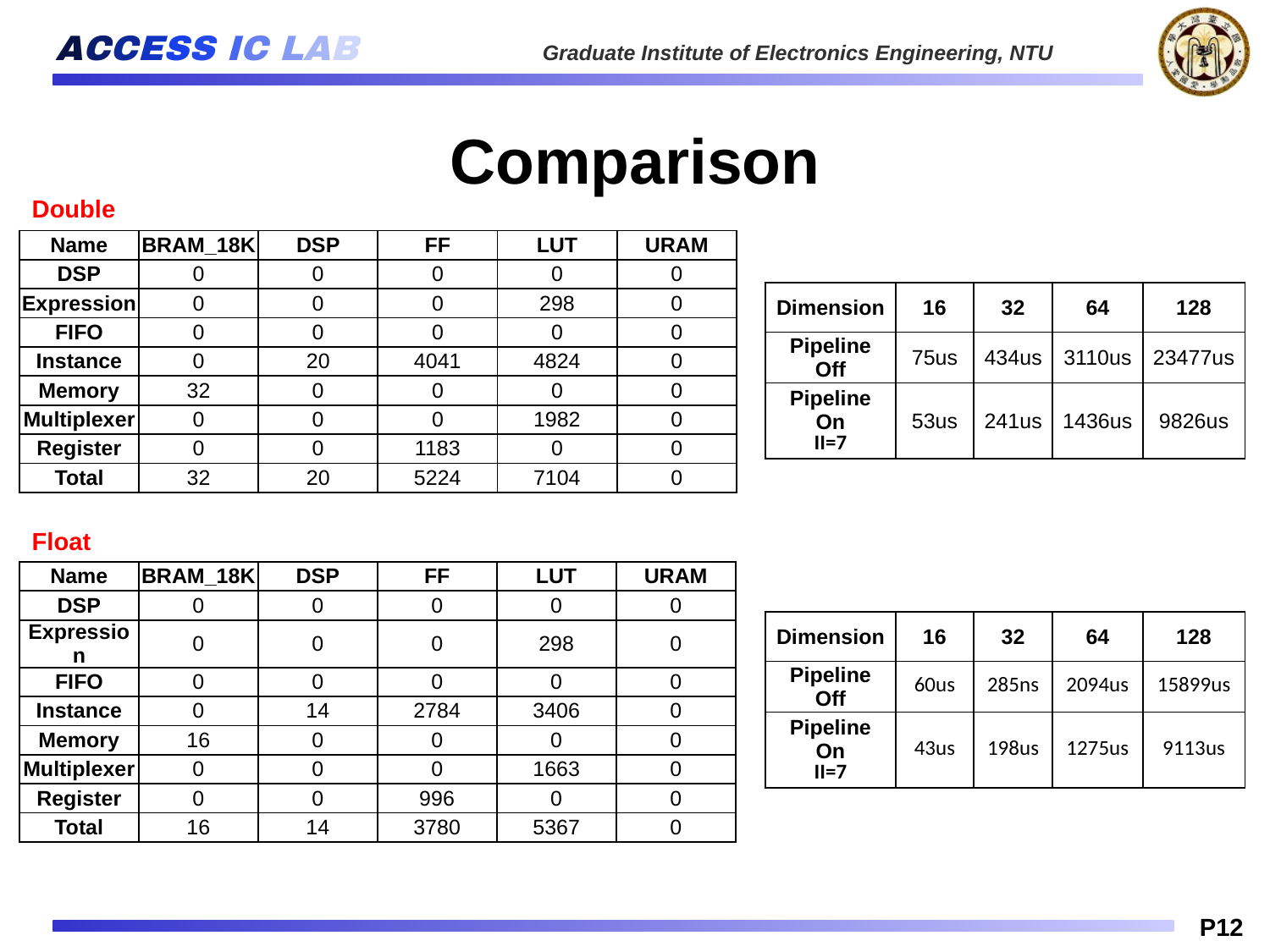

# Comparison
Double
| Name | BRAM\_18K | DSP | FF | LUT | URAM |
| --- | --- | --- | --- | --- | --- |
| DSP | 0 | 0 | 0 | 0 | 0 |
| Expression | 0 | 0 | 0 | 298 | 0 |
| FIFO | 0 | 0 | 0 | 0 | 0 |
| Instance | 0 | 20 | 4041 | 4824 | 0 |
| Memory | 32 | 0 | 0 | 0 | 0 |
| Multiplexer | 0 | 0 | 0 | 1982 | 0 |
| Register | 0 | 0 | 1183 | 0 | 0 |
| Total | 32 | 20 | 5224 | 7104 | 0 |
| Dimension | 16 | 32 | 64 | 128 |
| --- | --- | --- | --- | --- |
| Pipeline Off | 75us | 434us | 3110us | 23477us |
| Pipeline On II=7 | 53us | 241us | 1436us | 9826us |
Float
| Name | BRAM\_18K | DSP | FF | LUT | URAM |
| --- | --- | --- | --- | --- | --- |
| DSP | 0 | 0 | 0 | 0 | 0 |
| Expression | 0 | 0 | 0 | 298 | 0 |
| FIFO | 0 | 0 | 0 | 0 | 0 |
| Instance | 0 | 14 | 2784 | 3406 | 0 |
| Memory | 16 | 0 | 0 | 0 | 0 |
| Multiplexer | 0 | 0 | 0 | 1663 | 0 |
| Register | 0 | 0 | 996 | 0 | 0 |
| Total | 16 | 14 | 3780 | 5367 | 0 |
| Dimension | 16 | 32 | 64 | 128 |
| --- | --- | --- | --- | --- |
| Pipeline Off | 60us | 285ns | 2094us | 15899us |
| Pipeline On II=7 | 43us | 198us | 1275us | 9113us |